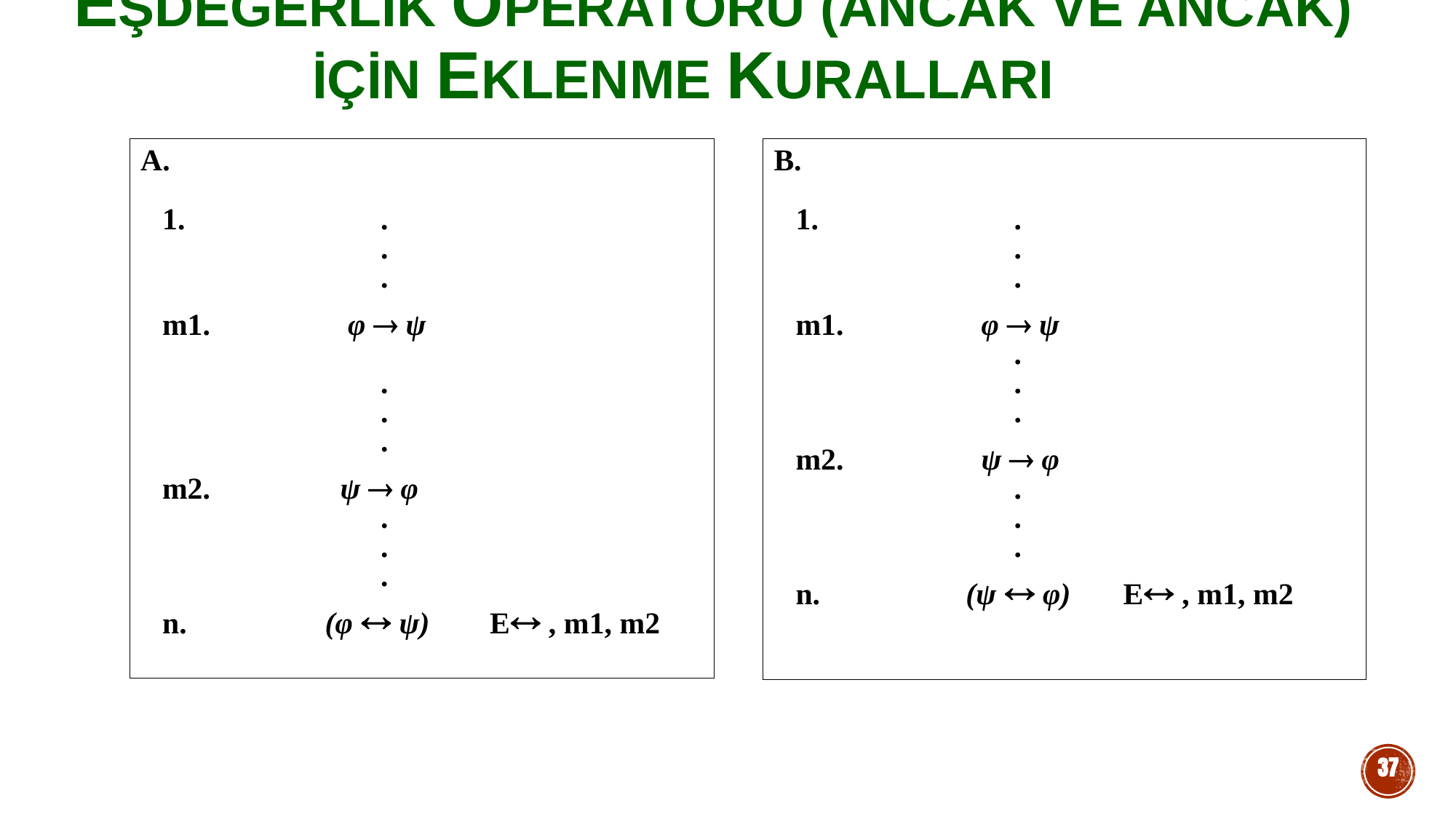

eşdeğerlik operatörü (ancak ve ancak) için Eklenme kuralları
A.

	1.		.
			.
			.
	m1.	          φ → ψ
			.
			.
			.
	m2.	         ψ → φ
			.
			.
			.
	n.	       (φ ↔ ψ) 	E↔ , m1, m2
B.

	1.		.
			.
			.
	m1.	          φ → ψ
			.
			.
			.
	m2.	          ψ → φ
			.
			.
			.
	n.	        (ψ ↔ φ) 	E↔ , m1, m2
37